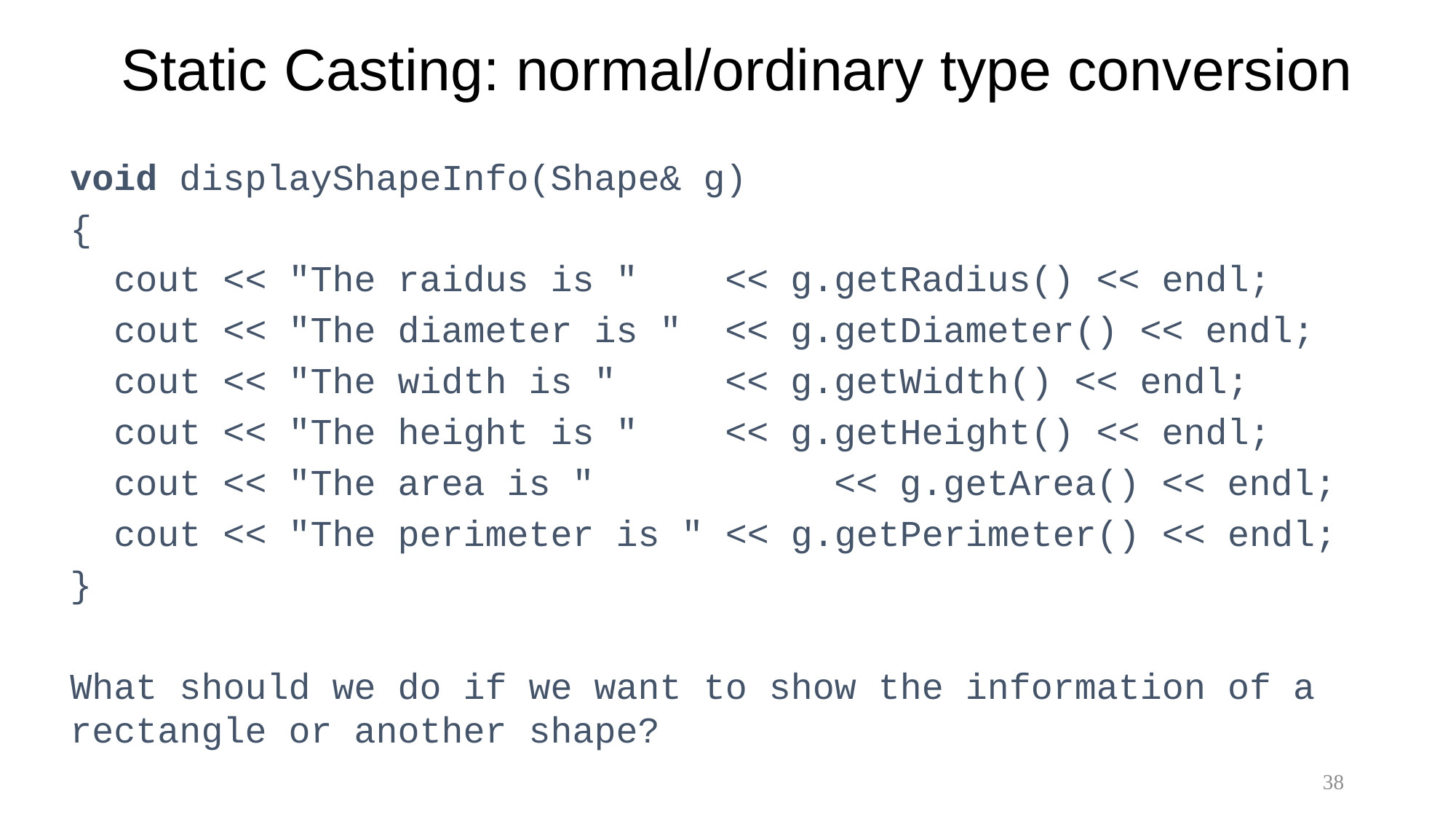

# Static Casting: normal/ordinary type conversion
void displayShapeInfo(Shape& g)
{
  cout << "The raidus is " 	<< g.getRadius() << endl;
  cout << "The diameter is " 	<< g.getDiameter() << endl;
  cout << "The width is " 	<< g.getWidth() << endl;
  cout << "The height is " 	<< g.getHeight() << endl;
  cout << "The area is " 		<< g.getArea() << endl;
  cout << "The perimeter is " << g.getPerimeter() << endl;
}

What should we do if we want to show the information of a rectangle or another shape?

38